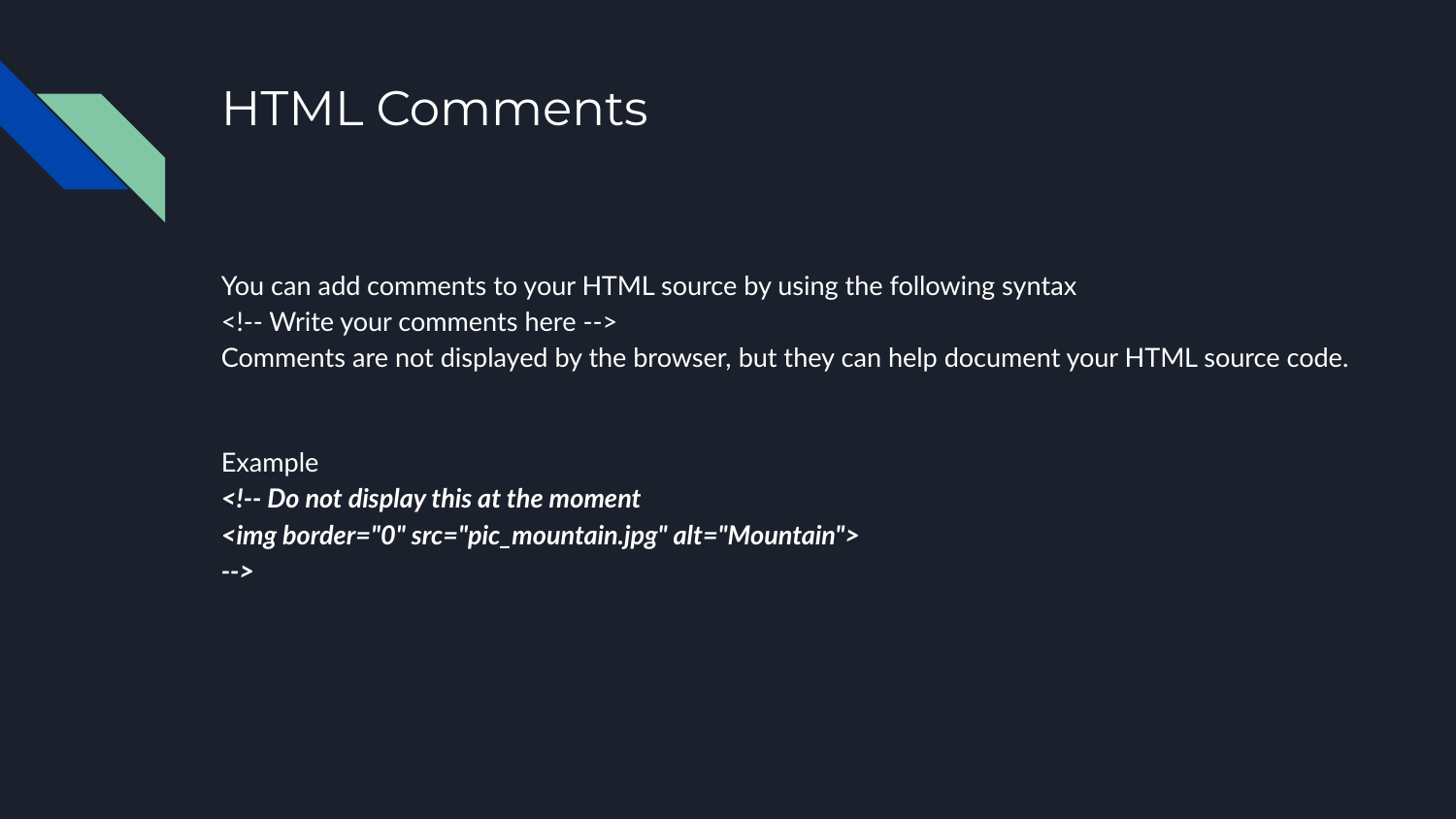

# HTML Comments
You can add comments to your HTML source by using the following syntax
<!-- Write your comments here -->
Comments are not displayed by the browser, but they can help document your HTML source code.
Example
<!-- Do not display this at the moment
<img border="0" src="pic_mountain.jpg" alt="Mountain">
-->